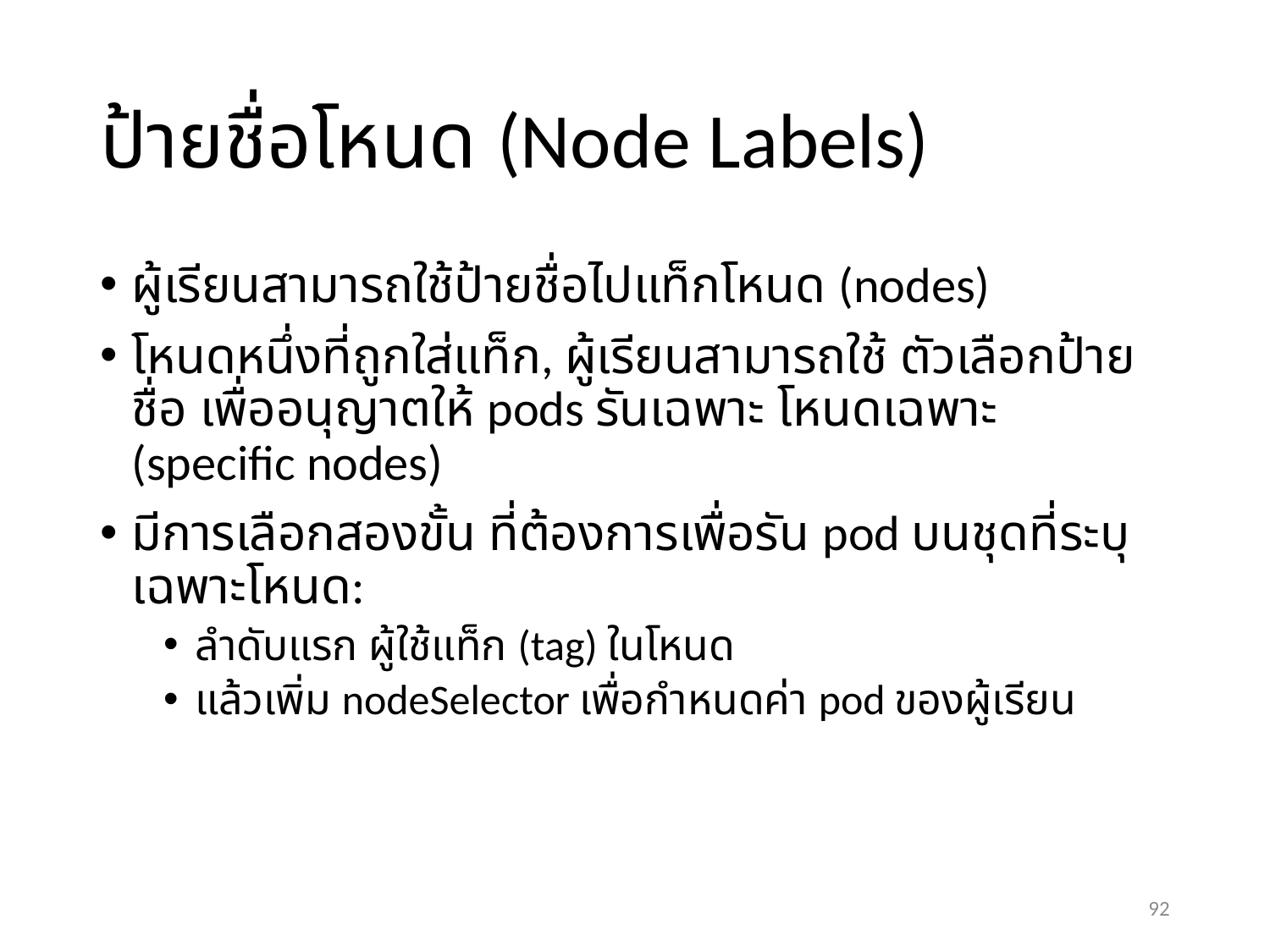

# ป้ายชื่อโหนด (Node Labels)
ผู้เรียนสามารถใช้ป้ายชื่อไปแท็กโหนด (nodes)
โหนดหนึ่งที่ถูกใส่แท็ก, ผู้เรียนสามารถใช้ ตัวเลือกป้ายชื่อ เพื่ออนุญาตให้ pods รันเฉพาะ โหนดเฉพาะ (specific nodes)
มีการเลือกสองขั้น ที่ต้องการเพื่อรัน pod บนชุดที่ระบุเฉพาะโหนด:
ลำดับแรก ผู้ใช้แท็ก (tag) ในโหนด
แล้วเพิ่ม nodeSelector เพื่อกำหนดค่า pod ของผู้เรียน
92